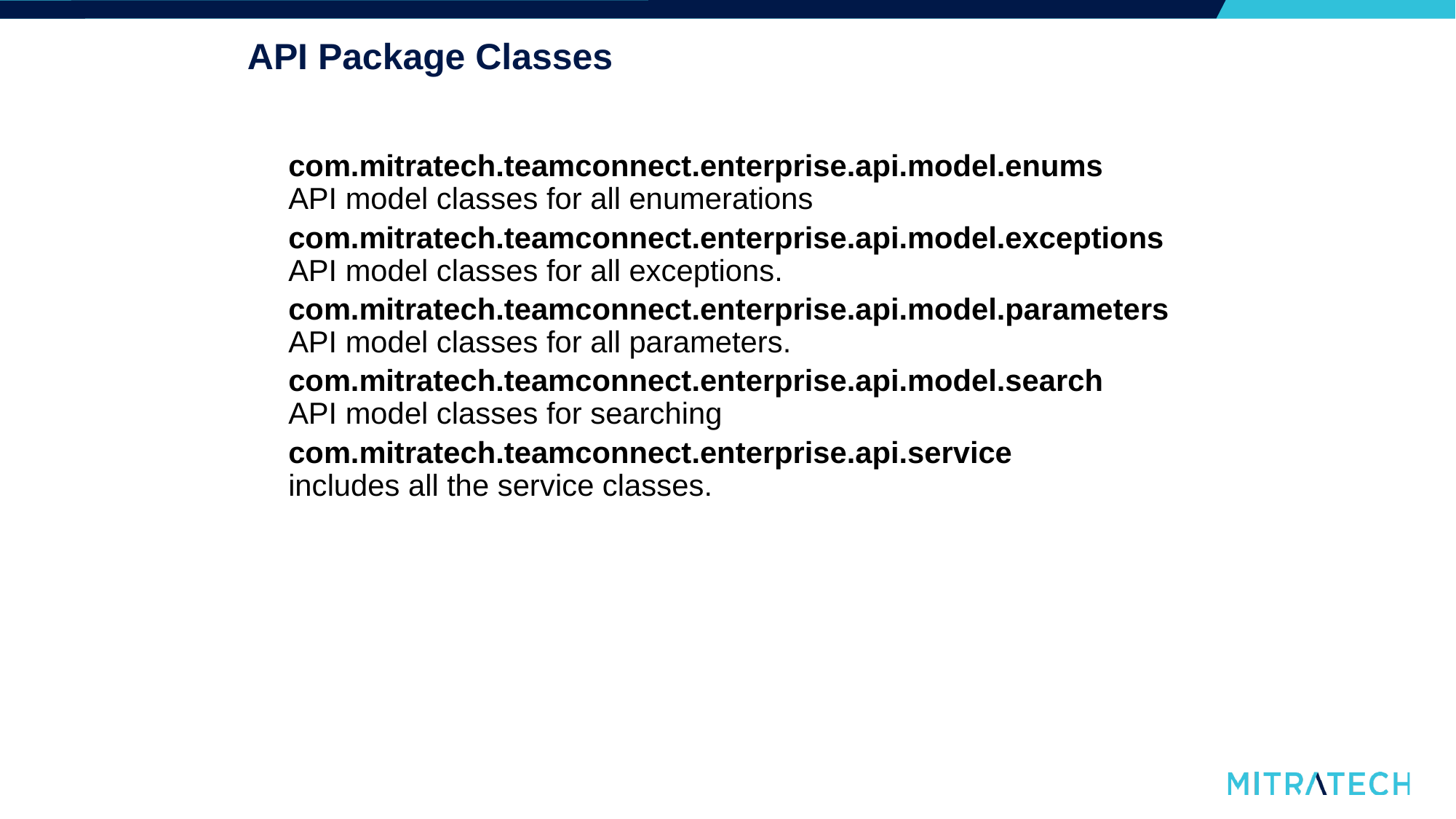

# API Package Classes
com.mitratech.teamconnect.enterprise.api.model.enums
API model classes for all enumerations
com.mitratech.teamconnect.enterprise.api.model.exceptions
API model classes for all exceptions.
com.mitratech.teamconnect.enterprise.api.model.parameters
API model classes for all parameters.
com.mitratech.teamconnect.enterprise.api.model.search
API model classes for searching
com.mitratech.teamconnect.enterprise.api.service
includes all the service classes.